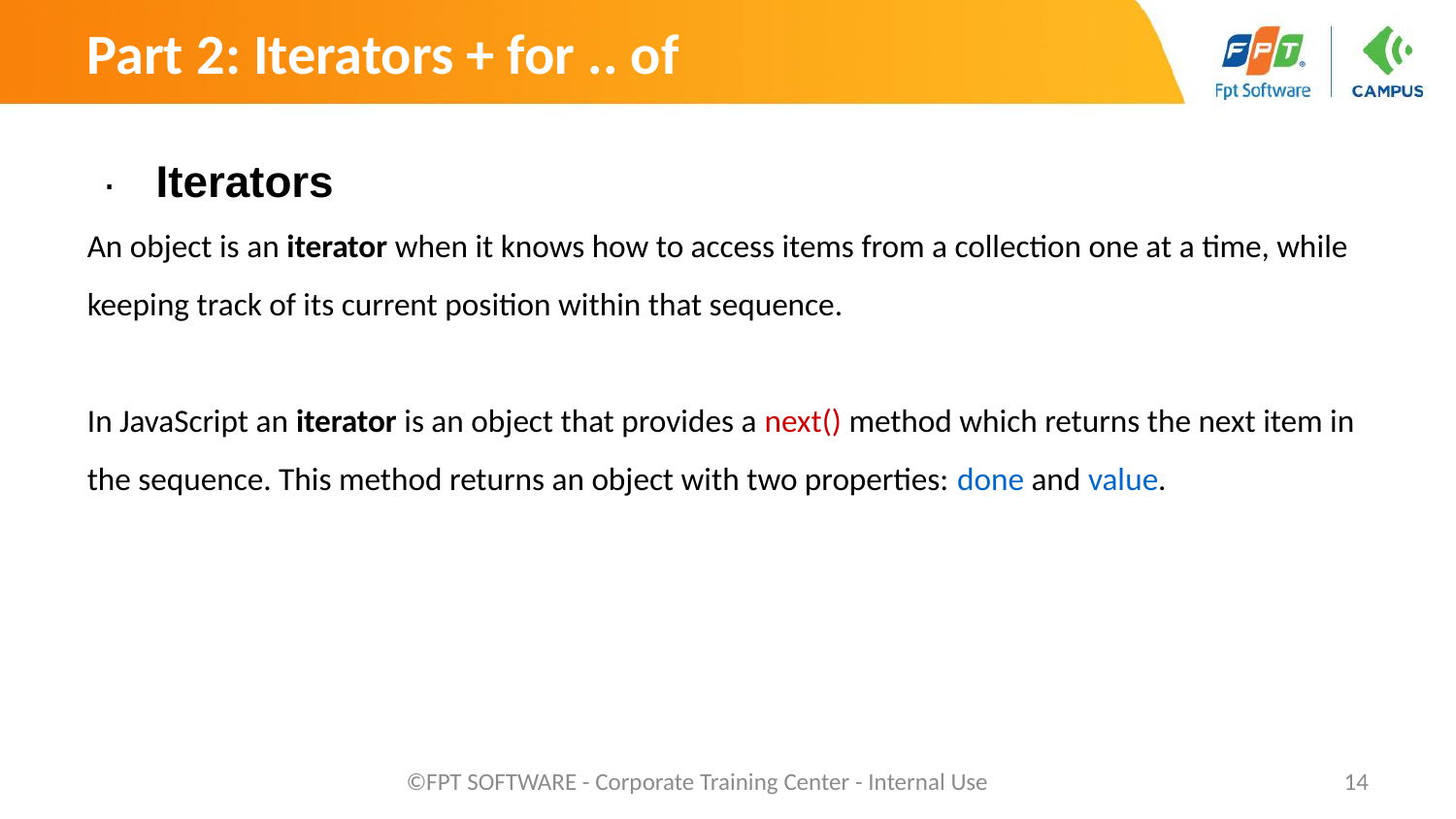

Part 2: Iterators + for .. of
Iterators
An object is an iterator when it knows how to access items from a collection one at a time, while keeping track of its current position within that sequence.

In JavaScript an iterator is an object that provides a next() method which returns the next item in the sequence. This method returns an object with two properties: done and value.

©FPT SOFTWARE - Corporate Training Center - Internal Use
14